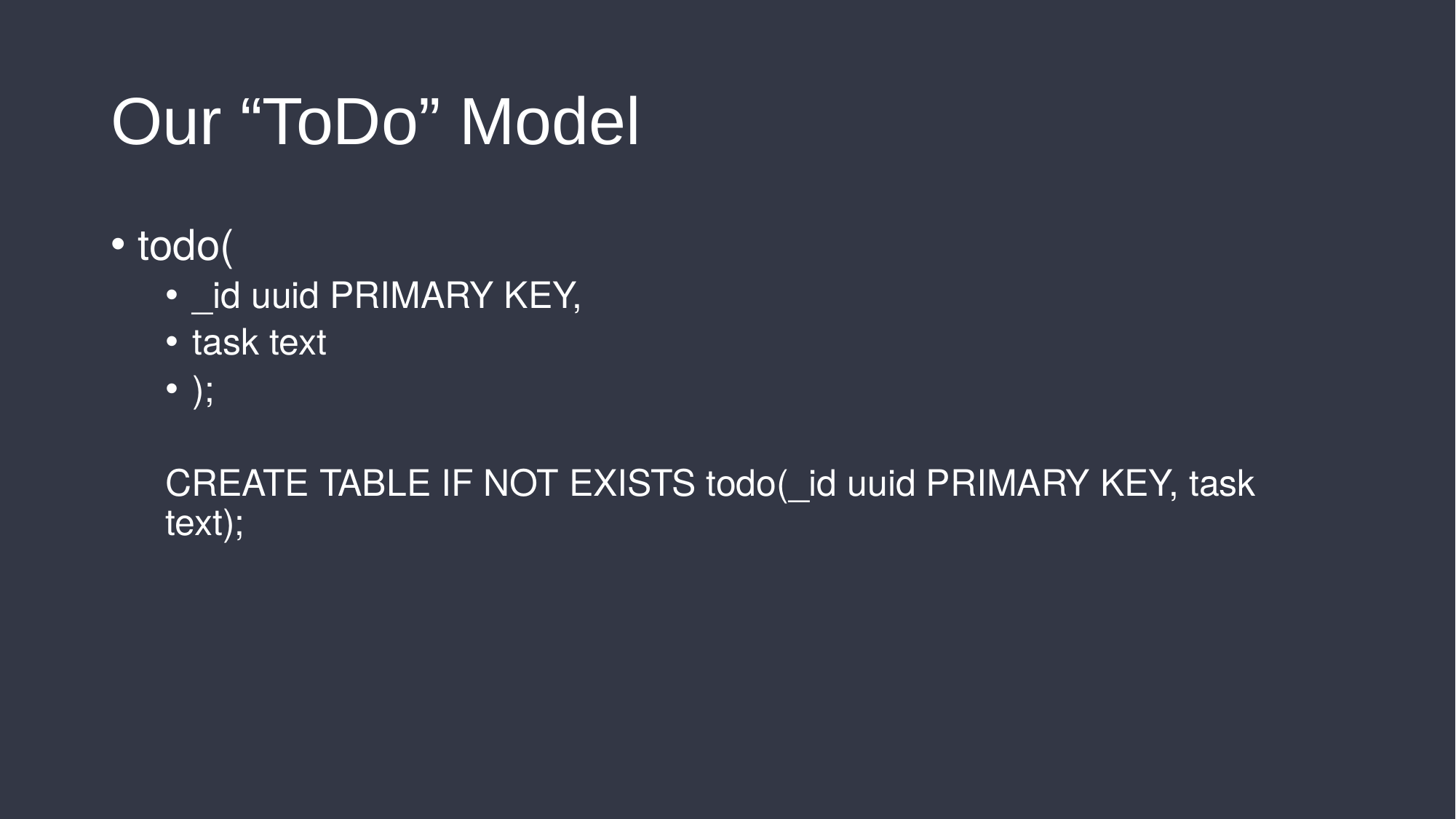

# Our “ToDo” Model
todo(
_id uuid PRIMARY KEY,
task text
);

CREATE TABLE IF NOT EXISTS todo(_id uuid PRIMARY KEY, task text);